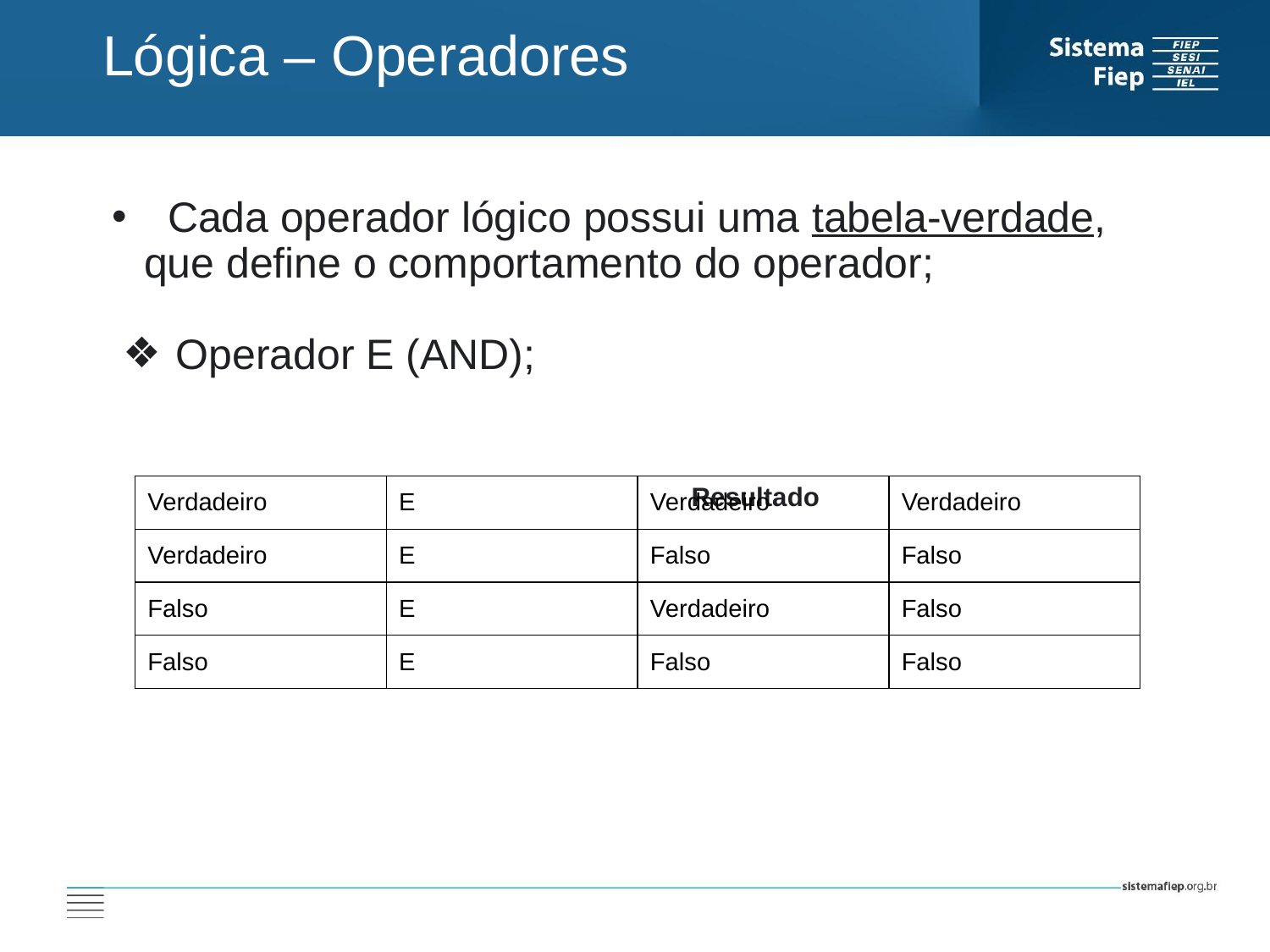

Lógica – Operadores

  Cada operador lógico possui uma tabela-verdade, que define o comportamento do operador;

Operador E (AND);

												      Resultado

| Verdadeiro | E | Verdadeiro | Verdadeiro |
| --- | --- | --- | --- |
| Verdadeiro | E | Falso | Falso |
| Falso | E | Verdadeiro | Falso |
| Falso | E | Falso | Falso |